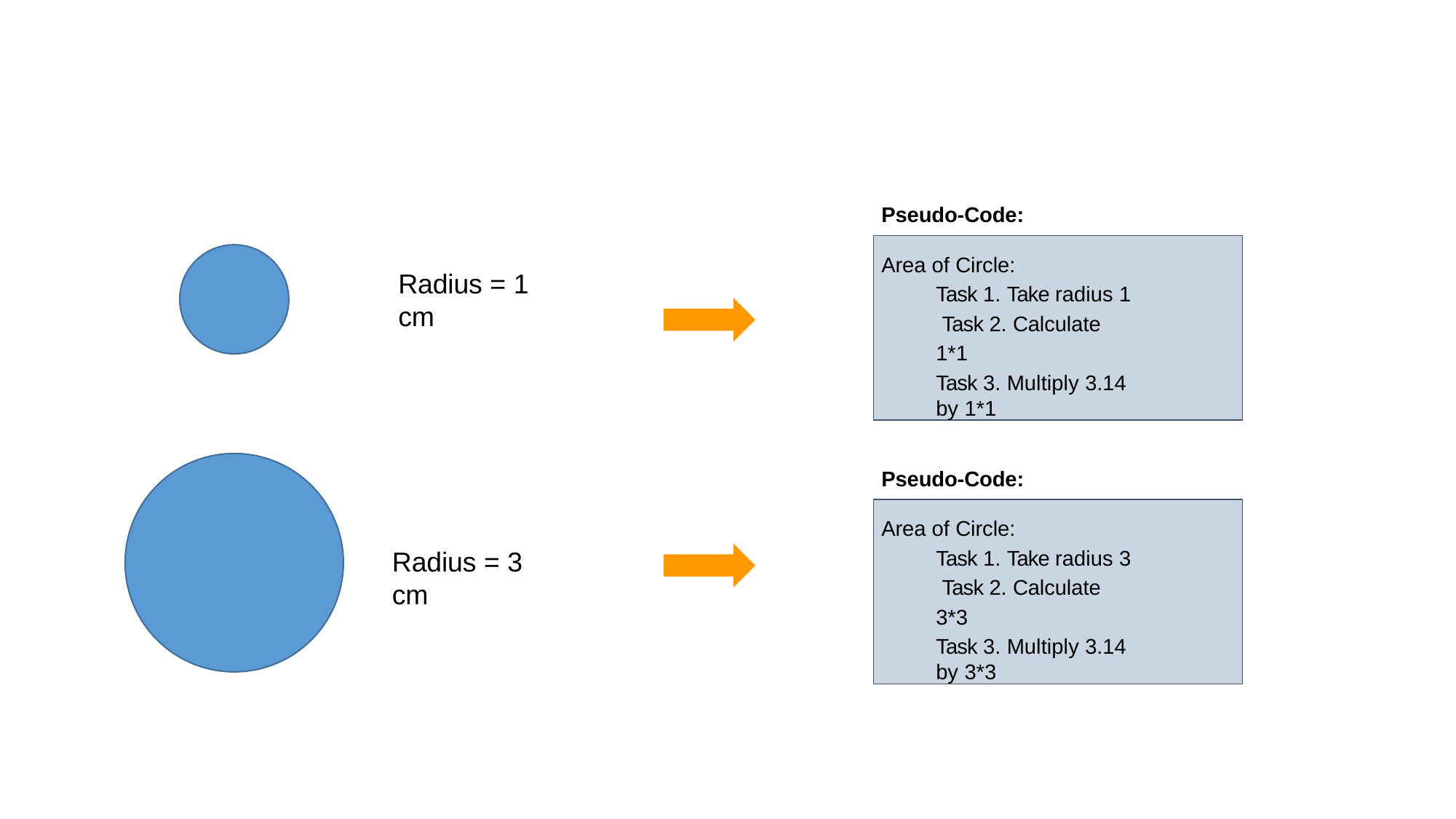

Pseudo-Code:
Area of Circle:
Task 1. Take radius 1  Task 2. Calculate 1*1
Task 3. Multiply 3.14 by 1*1

Radius = 1 cm

Pseudo-Code:
Area of Circle:
Task 1. Take radius 3  Task 2. Calculate 3*3
Task 3. Multiply 3.14 by 3*3
Radius = 3 cm